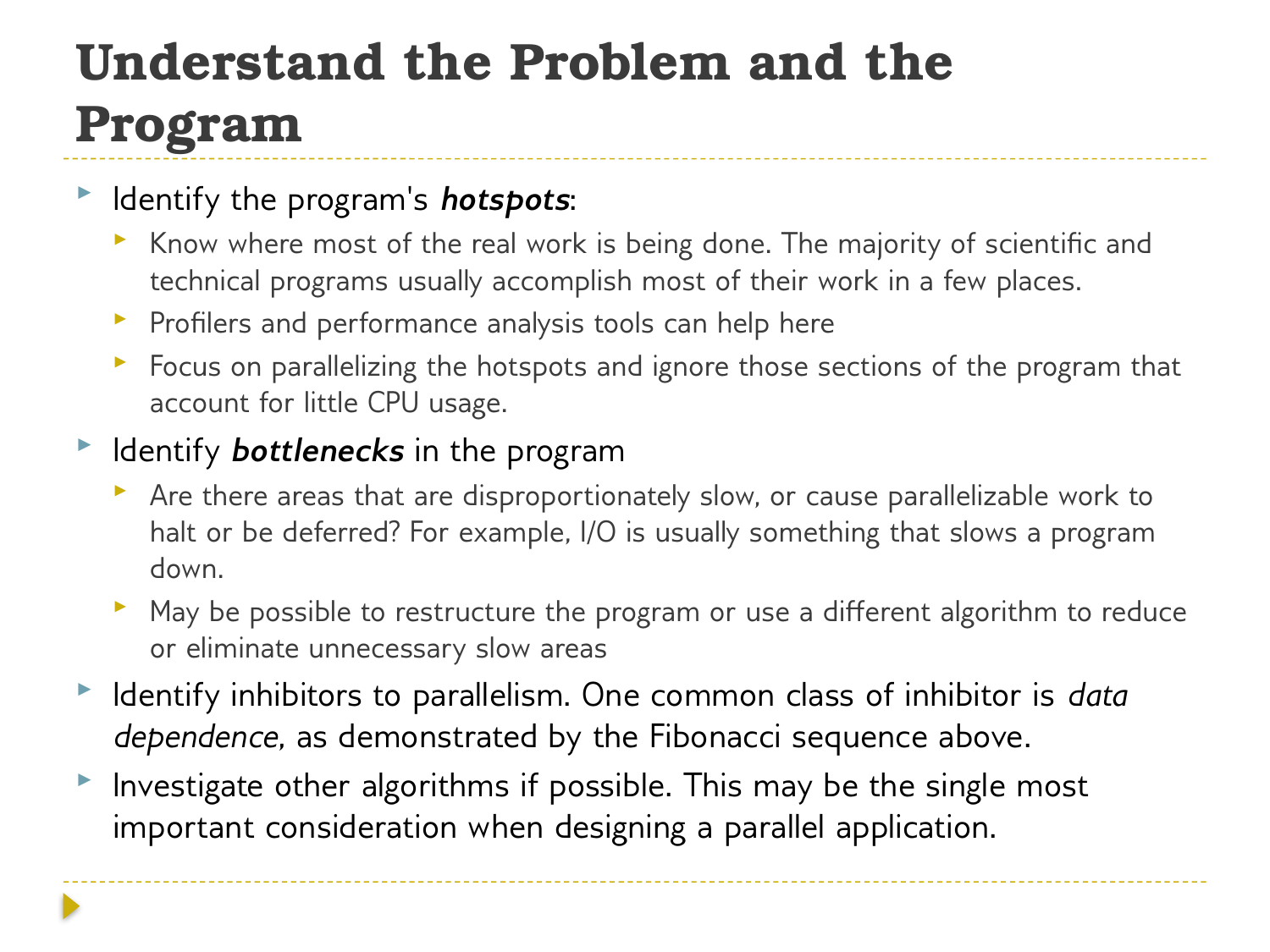

# Understand the Problem and the Program
Identify the program's hotspots:
Know where most of the real work is being done. The majority of scientific and technical programs usually accomplish most of their work in a few places.
Profilers and performance analysis tools can help here
Focus on parallelizing the hotspots and ignore those sections of the program that account for little CPU usage.
Identify bottlenecks in the program
Are there areas that are disproportionately slow, or cause parallelizable work to halt or be deferred? For example, I/O is usually something that slows a program down.
May be possible to restructure the program or use a different algorithm to reduce or eliminate unnecessary slow areas
Identify inhibitors to parallelism. One common class of inhibitor is data dependence, as demonstrated by the Fibonacci sequence above.
Investigate other algorithms if possible. This may be the single most important consideration when designing a parallel application.